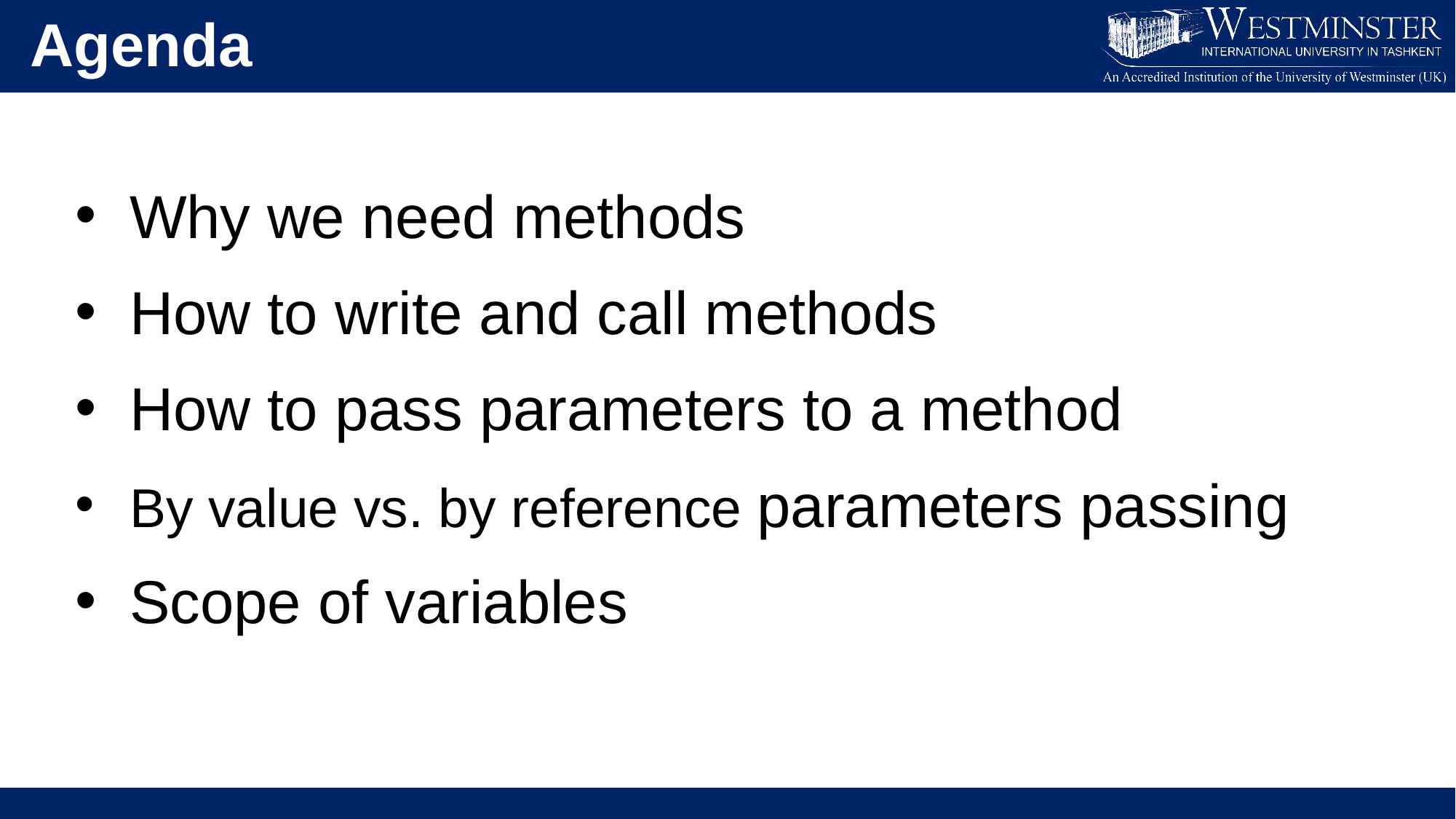

Agenda
Why we need methods
How to write and call methods
How to pass parameters to a method
By value vs. by reference parameters passing
Scope of variables